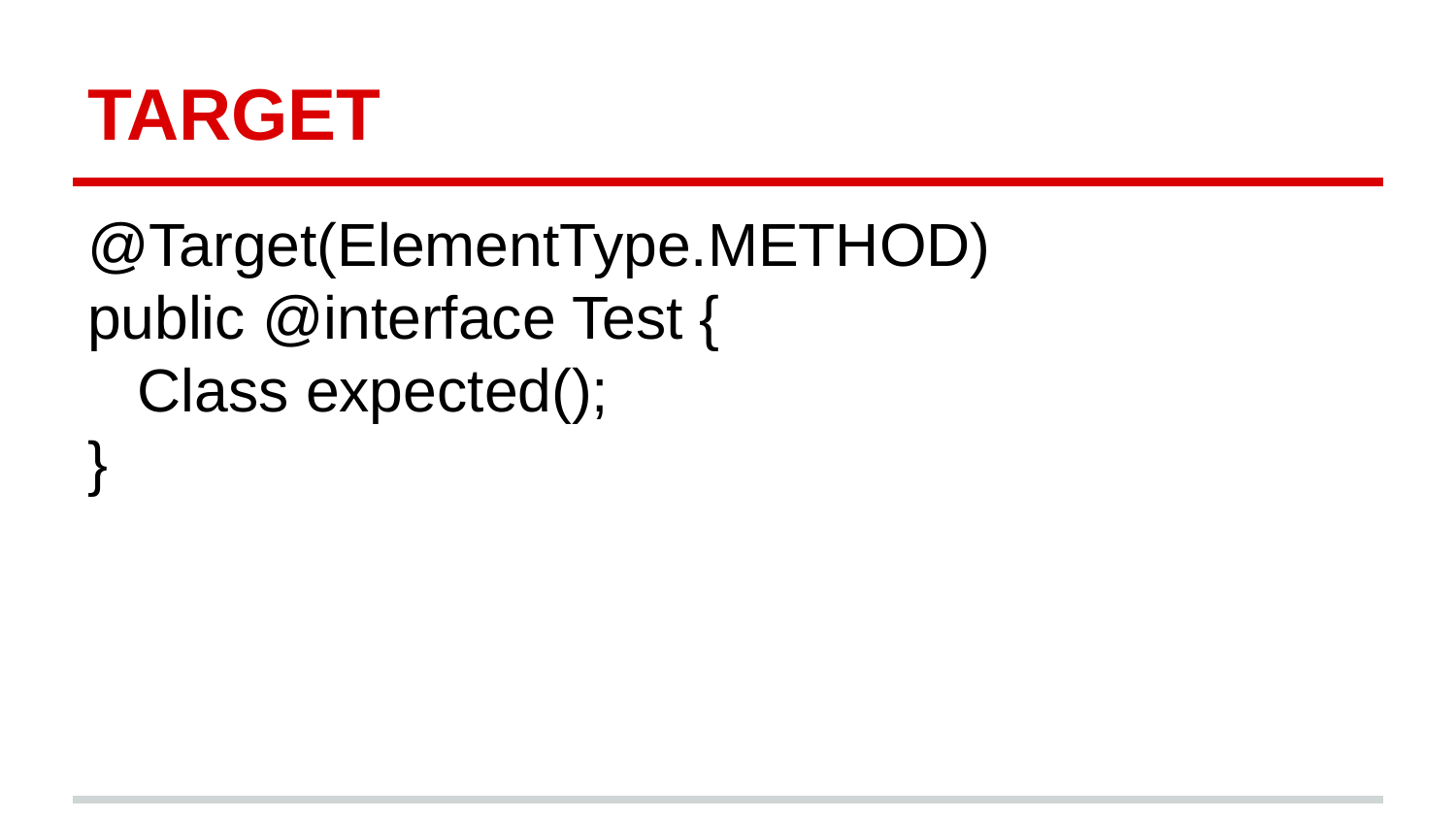

# TARGET
@Target(ElementType.METHOD)
public @interface Test {
   Class expected();
}